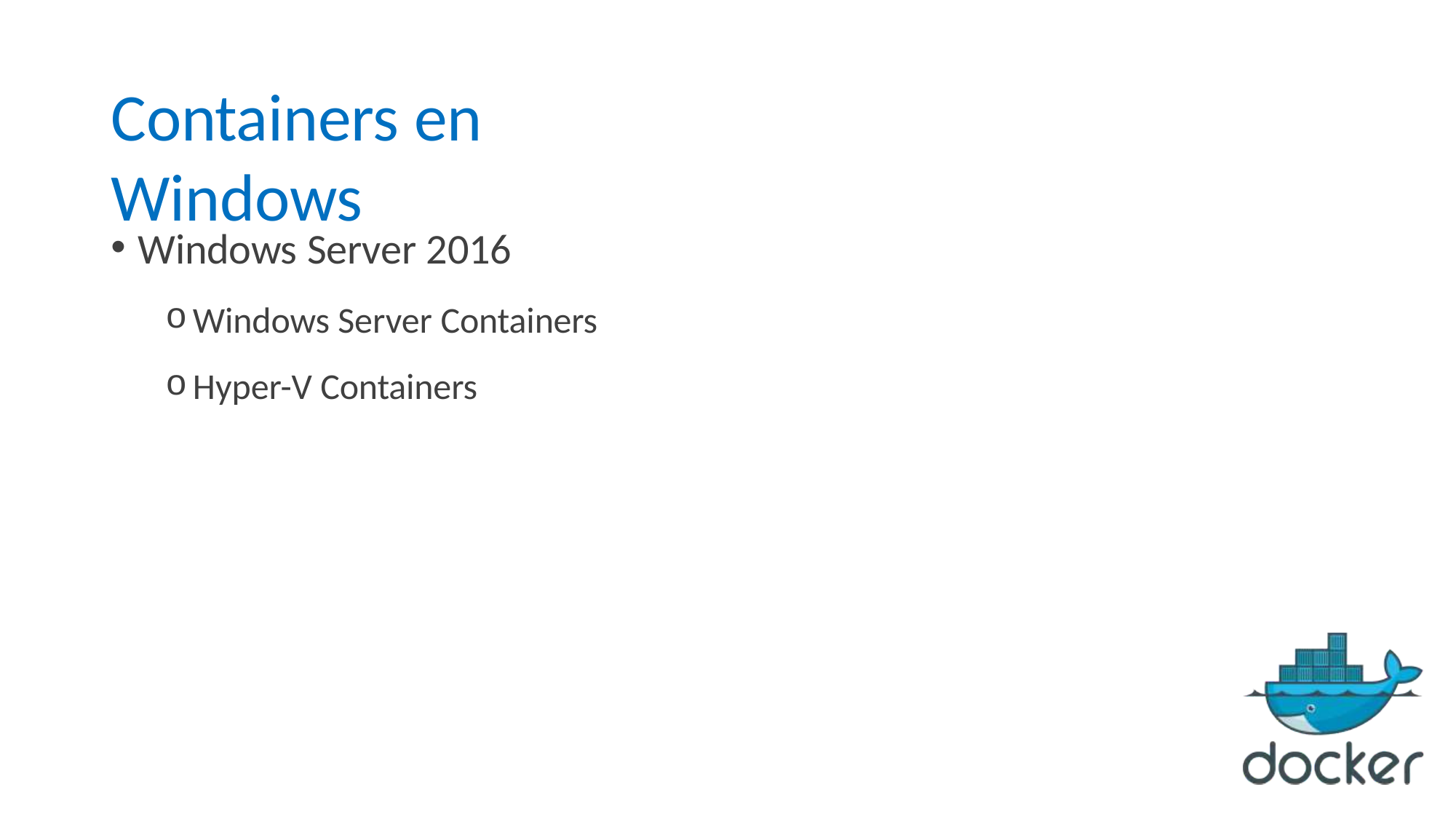

# Containers en Windows
Windows Server 2016
Windows Server Containers
Hyper-V Containers